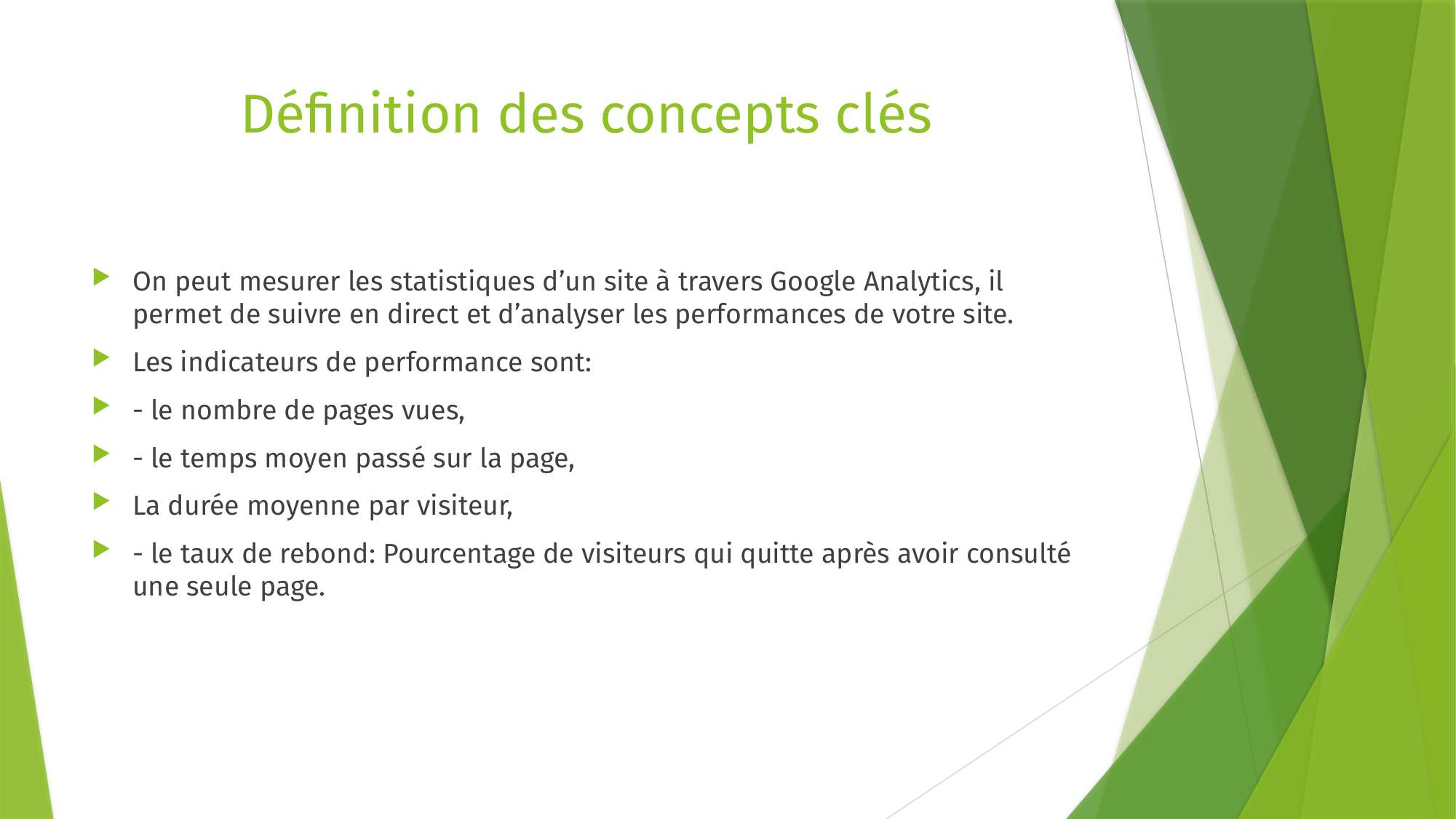

# Définition des concepts clés
On peut mesurer les statistiques d’un site à travers Google Analytics, il permet de suivre en direct et d’analyser les performances de votre site.
Les indicateurs de performance sont:
- le nombre de pages vues,
- le temps moyen passé sur la page,
La durée moyenne par visiteur,
- le taux de rebond: Pourcentage de visiteurs qui quitte après avoir consulté une seule page.